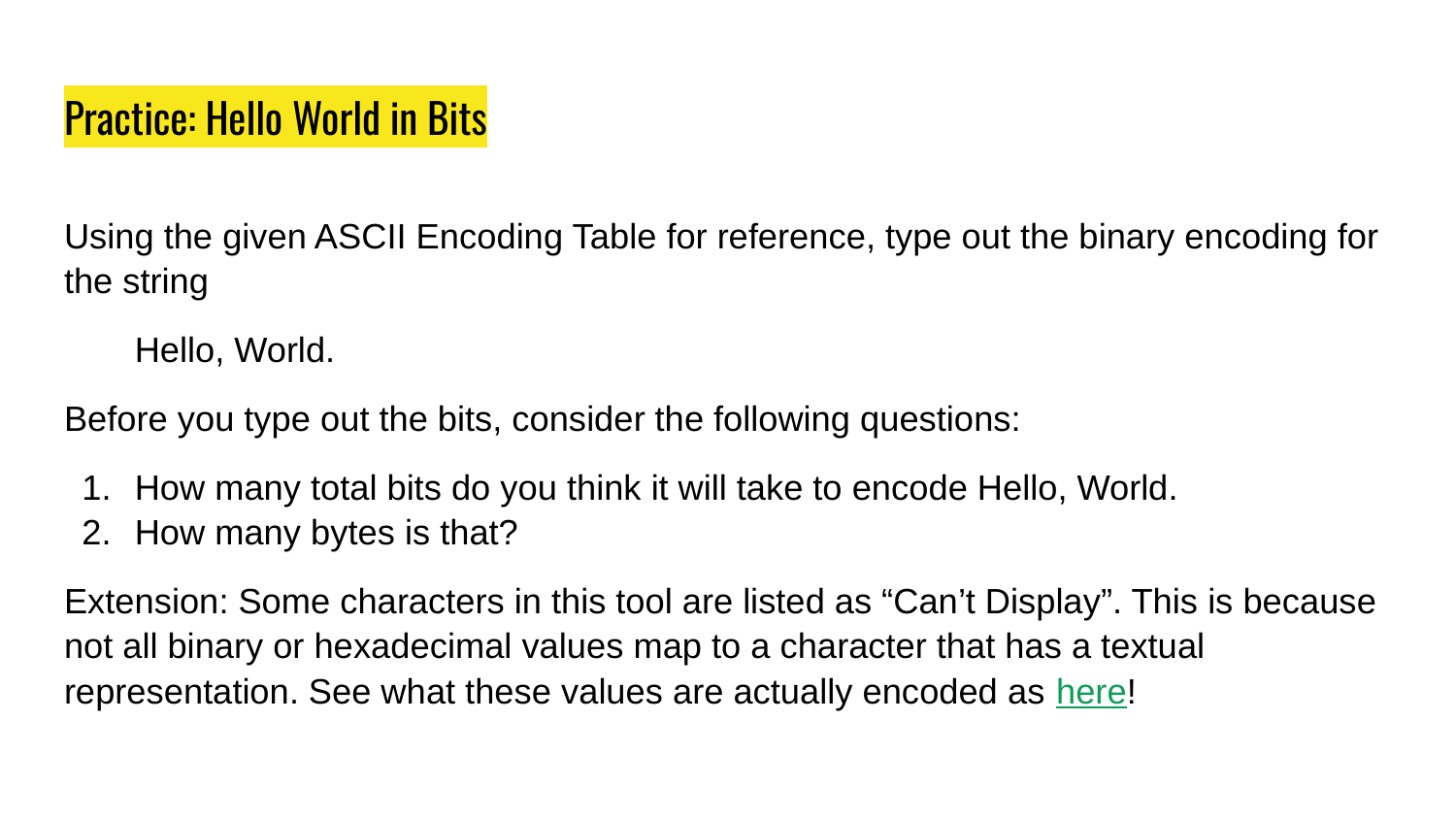

# Practice: Hello World in Bits
Using the given ASCII Encoding Table for reference, type out the binary encoding for the string
Hello, World.
Before you type out the bits, consider the following questions:
How many total bits do you think it will take to encode Hello, World.
How many bytes is that?
Extension: Some characters in this tool are listed as “Can’t Display”. This is because not all binary or hexadecimal values map to a character that has a textual representation. See what these values are actually encoded as here!